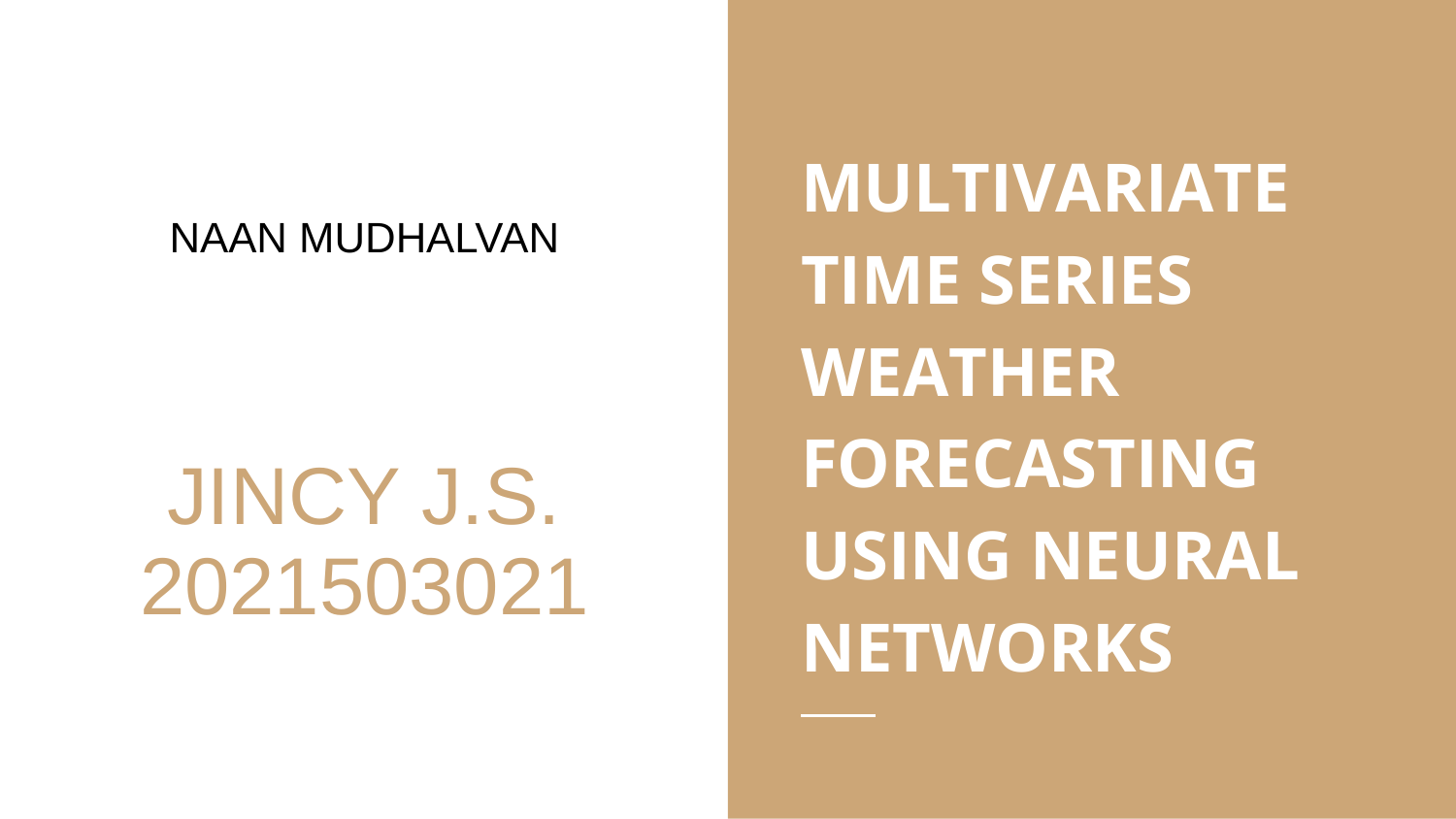

MULTIVARIATE TIME SERIES WEATHER FORECASTING USING NEURAL NETWORKS
NAAN MUDHALVAN

# JINCY J.S.
2021503021